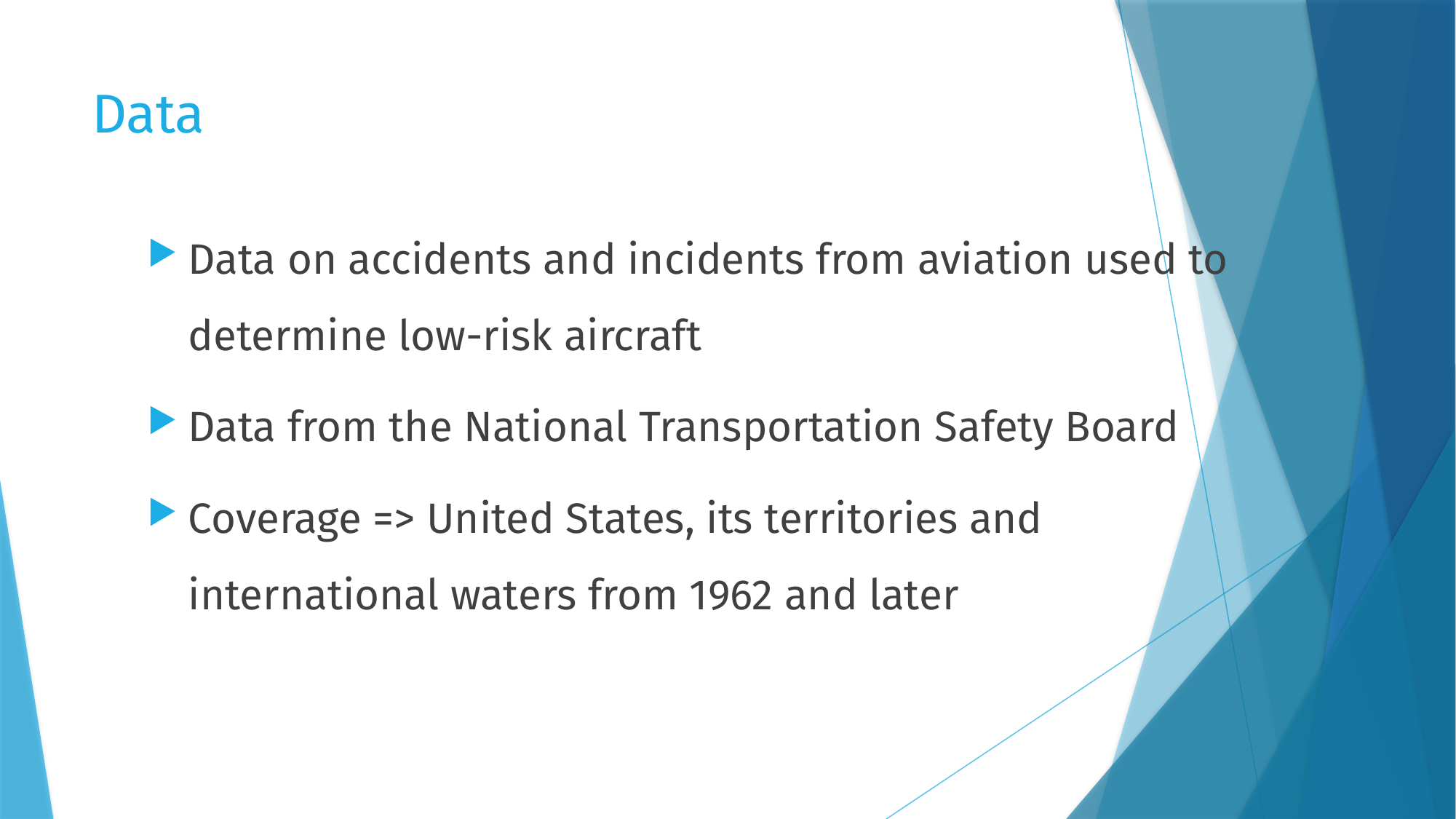

# Data
Data on accidents and incidents from aviation used to determine low-risk aircraft
Data from the National Transportation Safety Board
Coverage => United States, its territories and international waters from 1962 and later